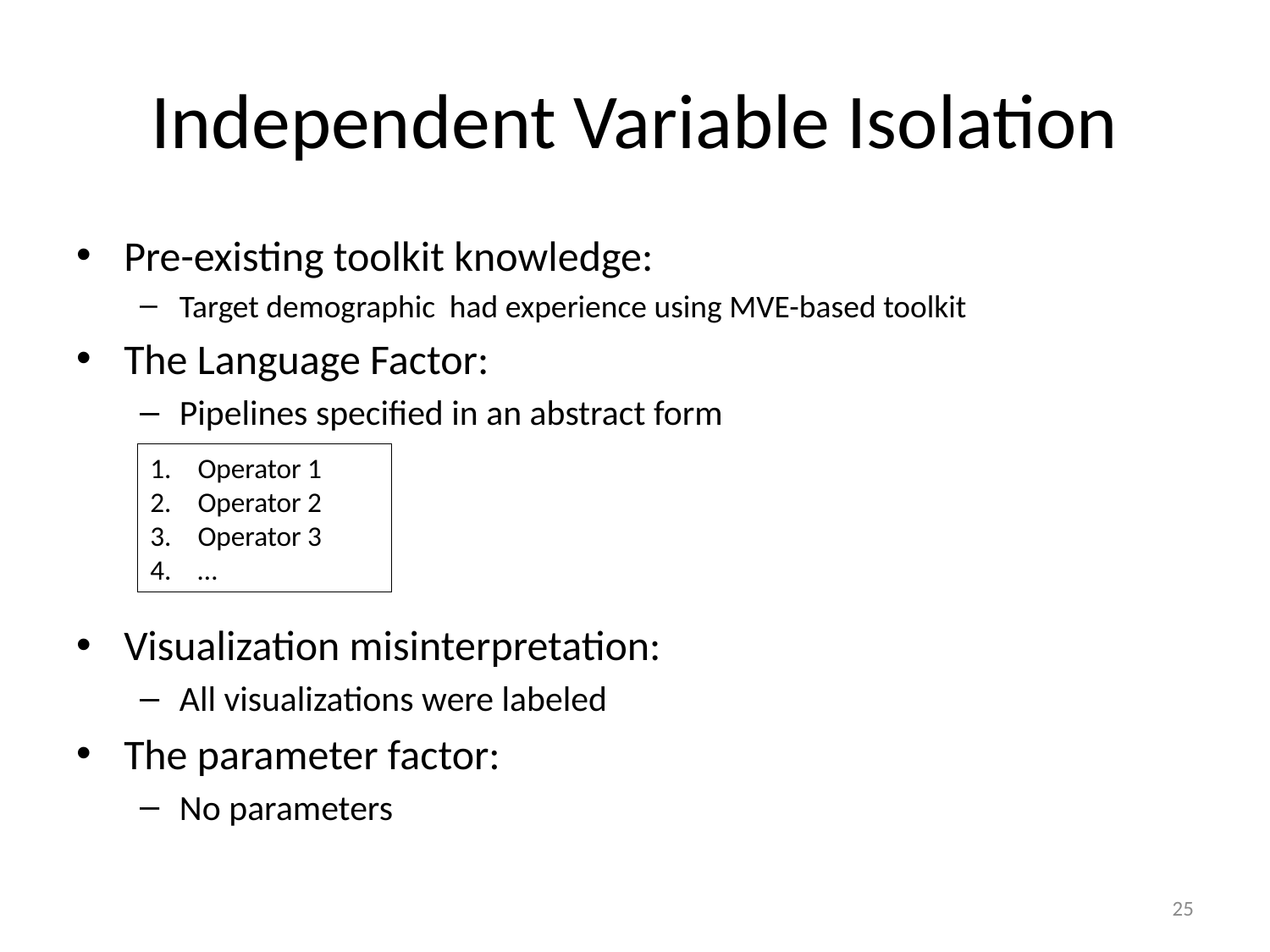

# Independent Variable Isolation
Pre-existing toolkit knowledge:
Target demographic  had experience using MVE-based toolkit
The Language Factor:
Pipelines specified in an abstract form

Visualization misinterpretation:
All visualizations were labeled
The parameter factor:
No parameters
Operator 1
Operator 2
Operator 3
…
25